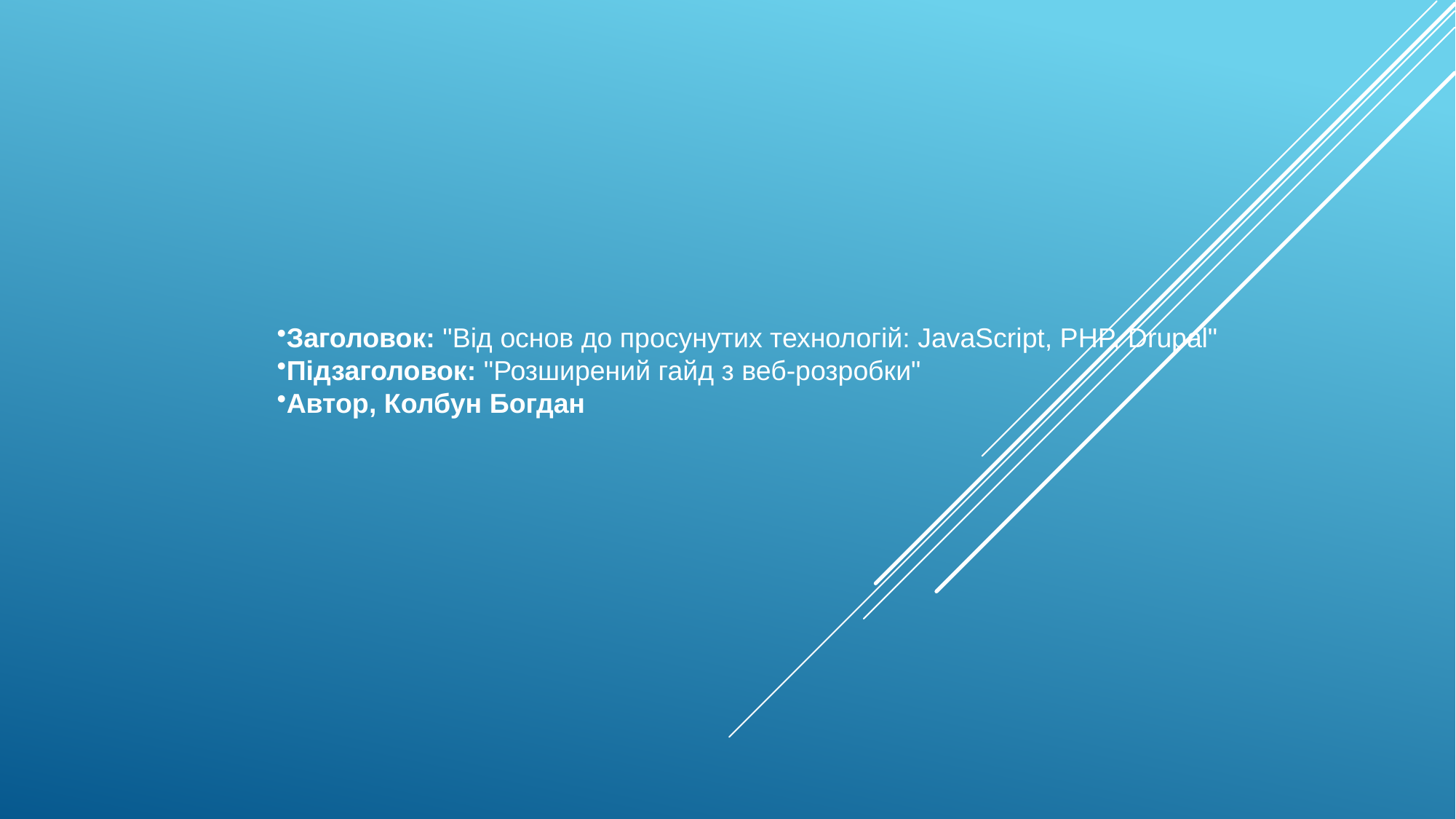

Заголовок: "Від основ до просунутих технологій: JavaScript, PHP, Drupal"
Підзаголовок: "Розширений гайд з веб-розробки"
Автор, Колбун Богдан